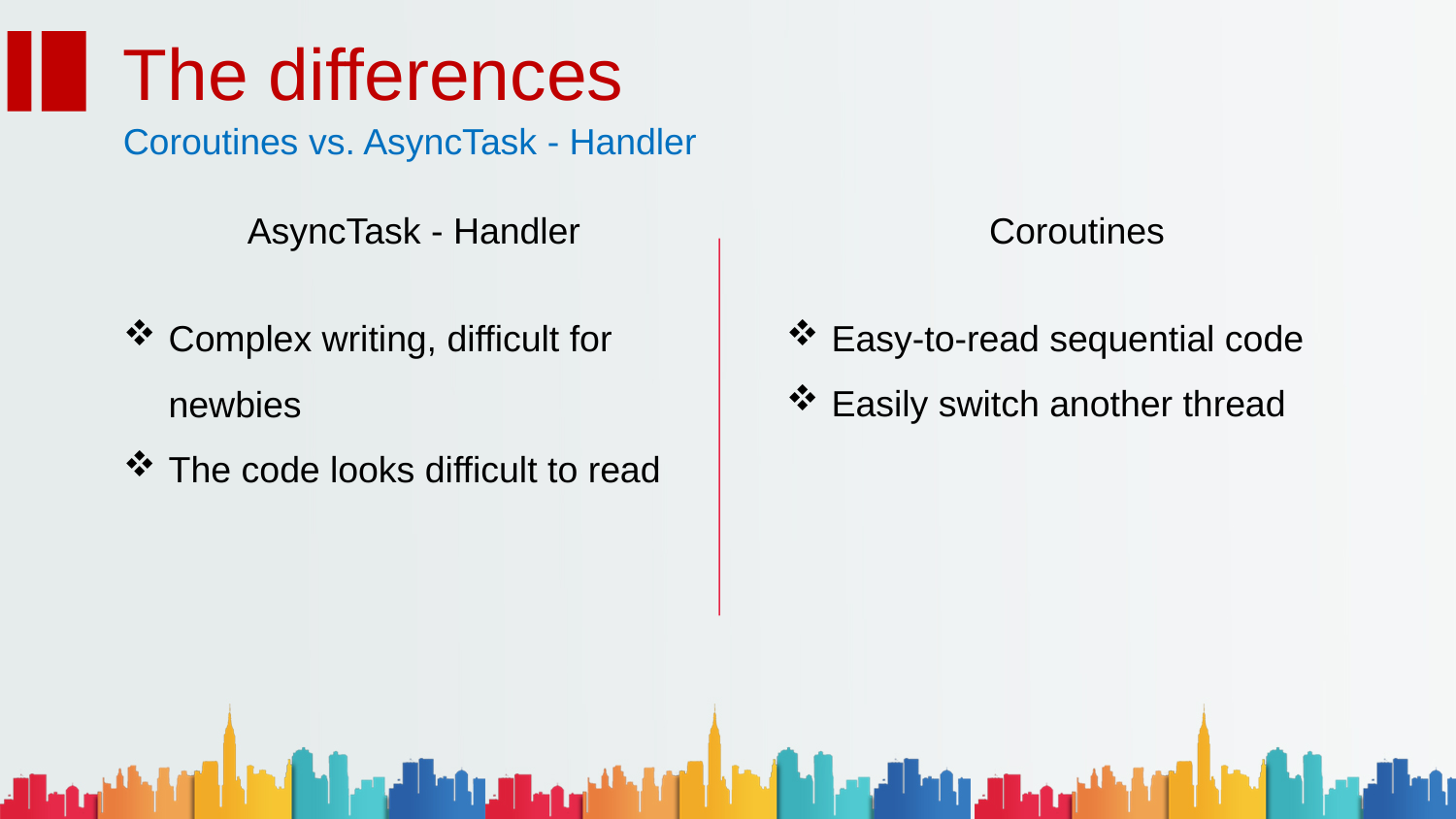

The differences

Coroutines vs. AsyncTask - Handler
AsyncTask - Handler
Coroutines

Complex writing, difficult for newbies
The code looks difficult to read
Easy-to-read sequential code
Easily switch another thread